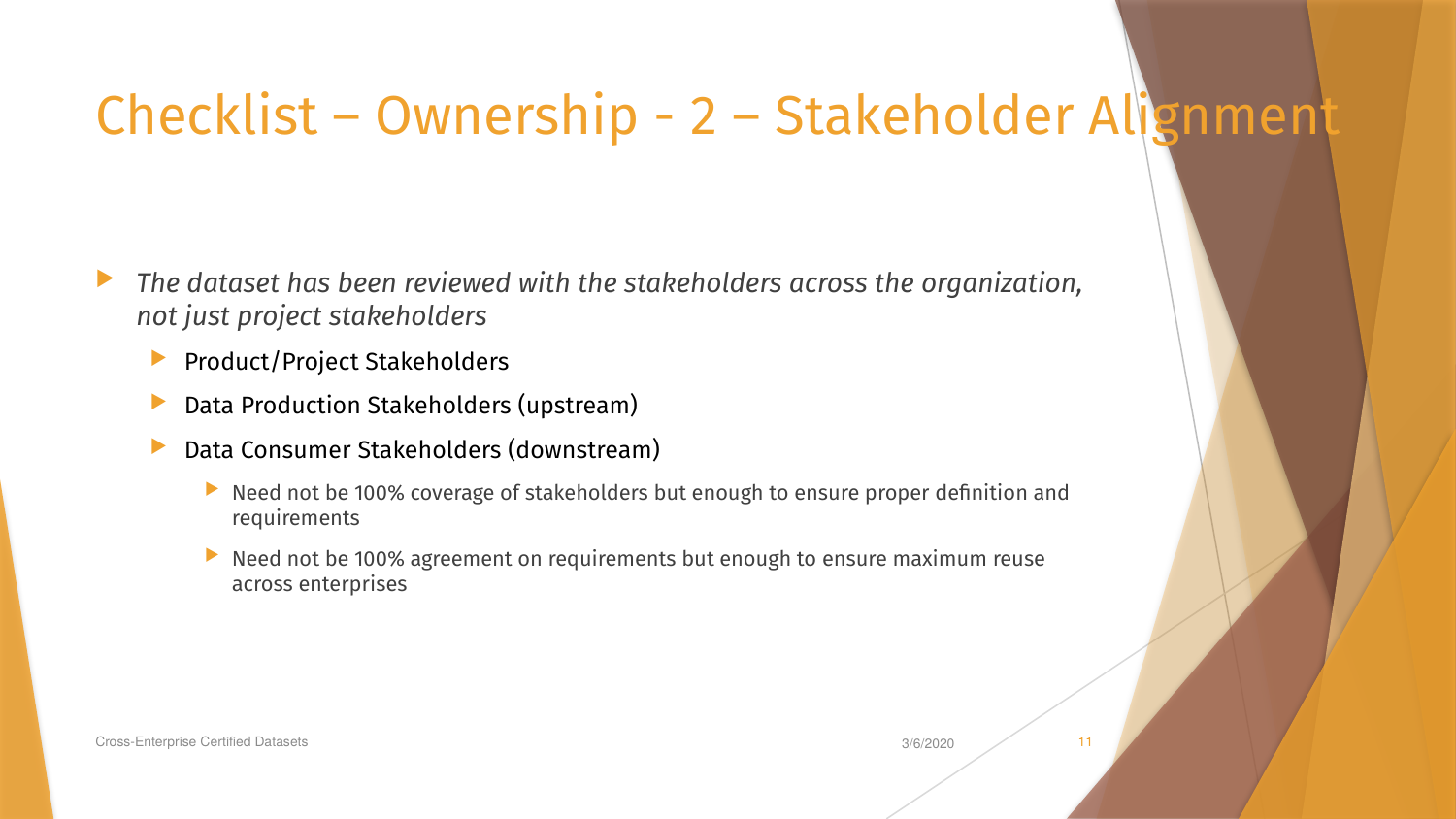

# Checklist – Ownership - 2 – Stakeholder Alignment
The dataset has been reviewed with the stakeholders across the organization, not just project stakeholders
Product/Project Stakeholders
Data Production Stakeholders (upstream)
Data Consumer Stakeholders (downstream)
Need not be 100% coverage of stakeholders but enough to ensure proper definition and requirements
Need not be 100% agreement on requirements but enough to ensure maximum reuse across enterprises

Cross-Enterprise Certified Datasets
3/6/2020
11